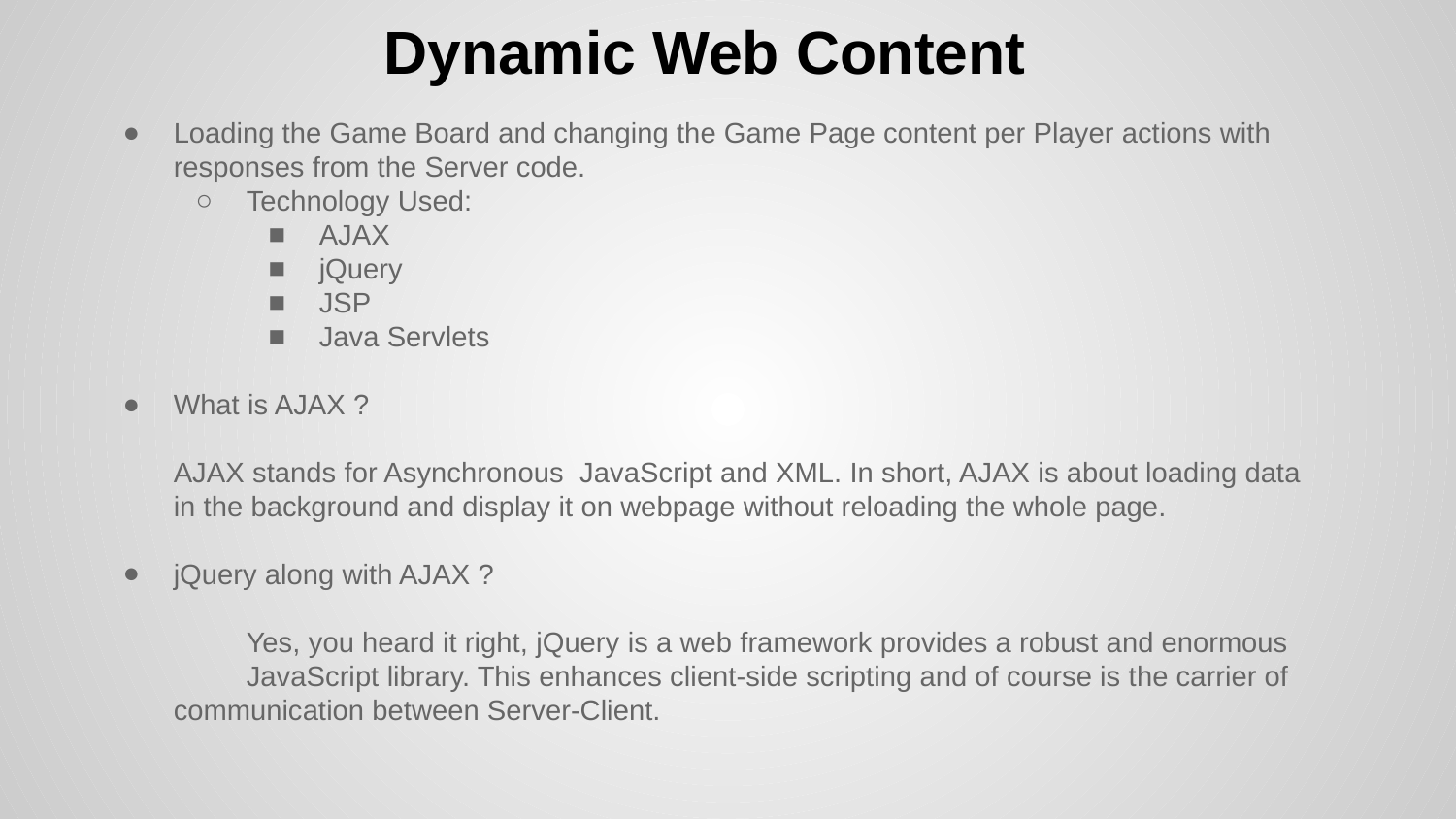

# Dynamic Web Content
Loading the Game Board and changing the Game Page content per Player actions with responses from the Server code.
Technology Used:
AJAX
jQuery
JSP
Java Servlets

What is AJAX ?

AJAX stands for Asynchronous  JavaScript and XML. In short, AJAX is about loading data in the background and display it on webpage without reloading the whole page.

jQuery along with AJAX ?

	Yes, you heard it right, jQuery is a web framework provides a robust and enormous
	JavaScript library. This enhances client-side scripting and of course is the carrier of
communication between Server-Client.